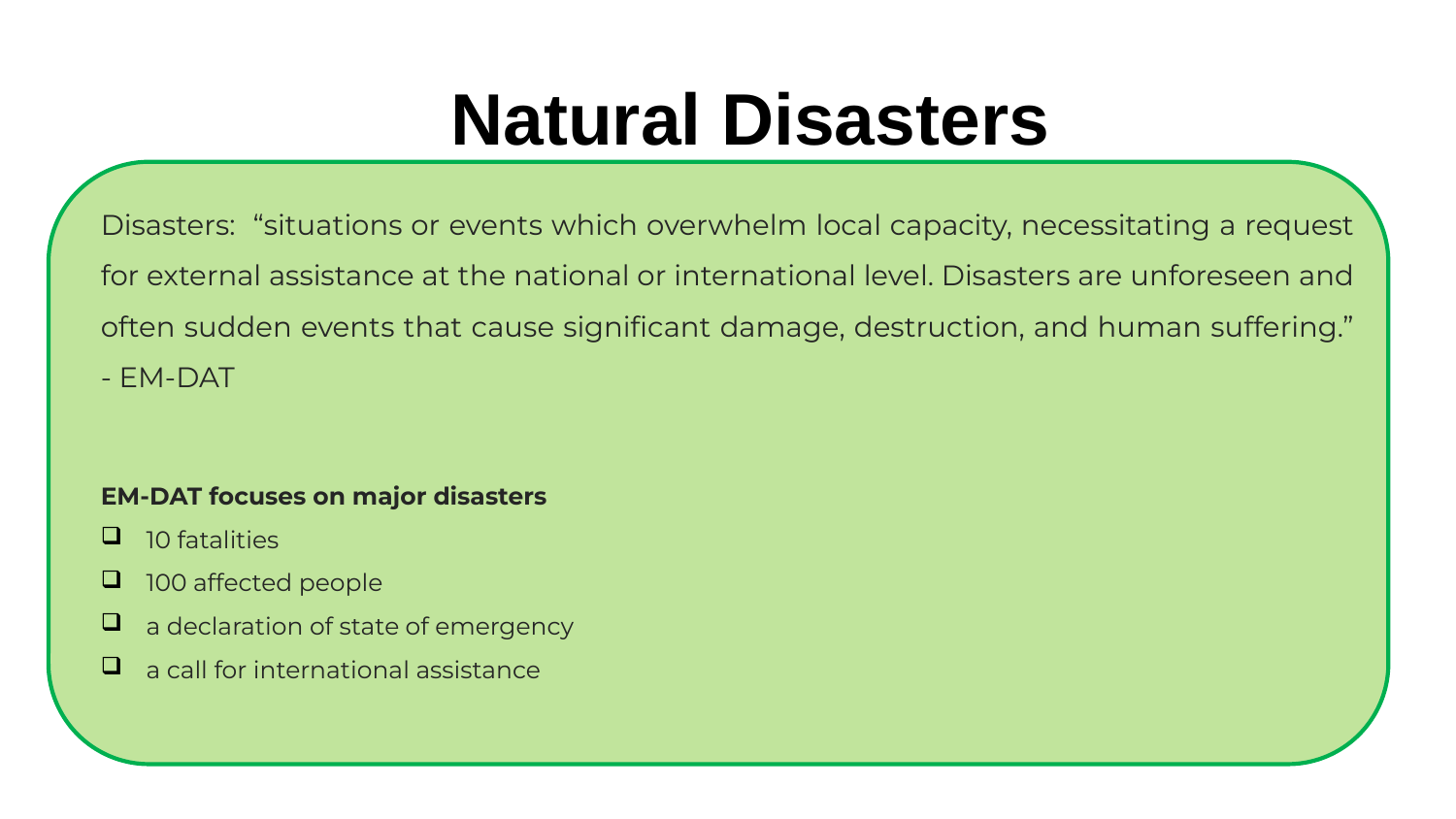

# Natural Disasters

Disasters:  “situations or events which overwhelm local capacity, necessitating a request for external assistance at the national or international level. Disasters are unforeseen and often sudden events that cause significant damage, destruction, and human suffering.” - EM-DAT

EM-DAT focuses on major disasters
10 fatalities
100 affected people
a declaration of state of emergency
a call for international assistance